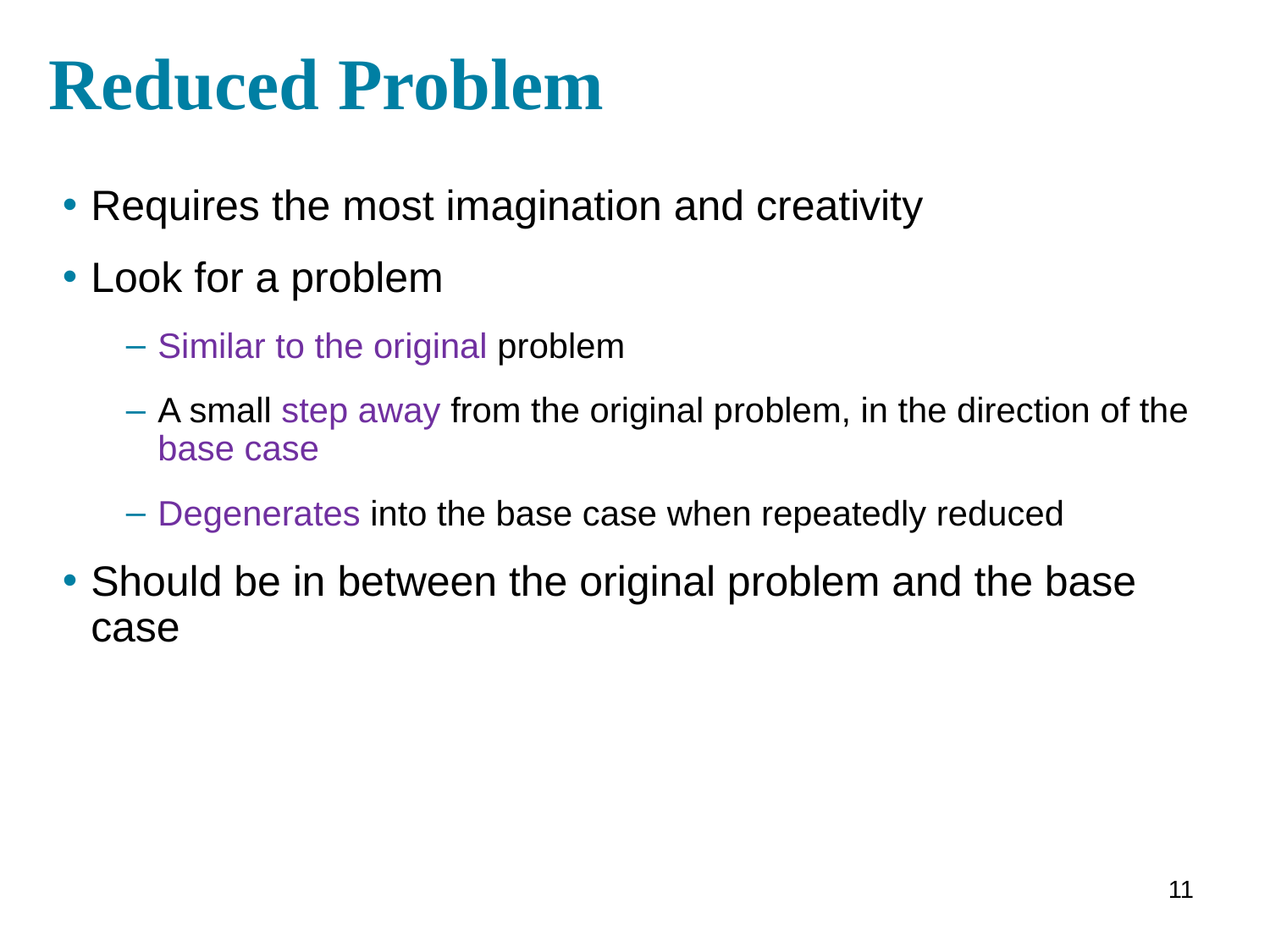

# Reduced Problem
Requires the most imagination and creativity
Look for a problem
Similar to the original problem
A small step away from the original problem, in the direction of the base case
Degenerates into the base case when repeatedly reduced
Should be in between the original problem and the base case
11
11